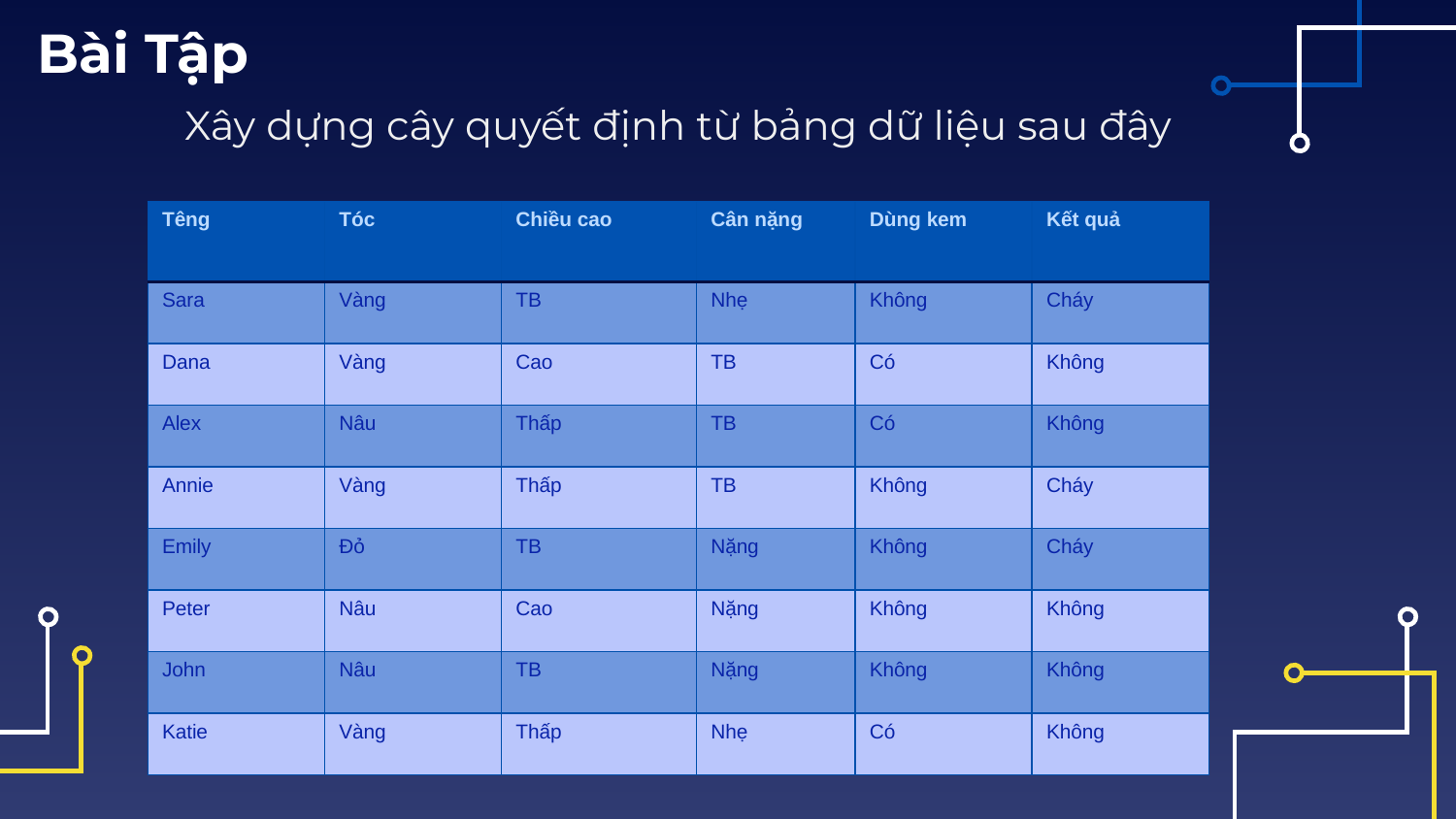

# Bài Tập
Xây dựng cây quyết định từ bảng dữ liệu sau đây
| Têng | Tóc | Chiều cao | Cân nặng | Dùng kem | Kết quả |
| --- | --- | --- | --- | --- | --- |
| Sara | Vàng | TB | Nhẹ | Không | Cháy |
| Dana | Vàng | Cao | TB | Có | Không |
| Alex | Nâu | Thấp | TB | Có | Không |
| Annie | Vàng | Thấp | TB | Không | Cháy |
| Emily | Đỏ | TB | Nặng | Không | Cháy |
| Peter | Nâu | Cao | Nặng | Không | Không |
| John | Nâu | TB | Nặng | Không | Không |
| Katie | Vàng | Thấp | Nhẹ | Có | Không |
32